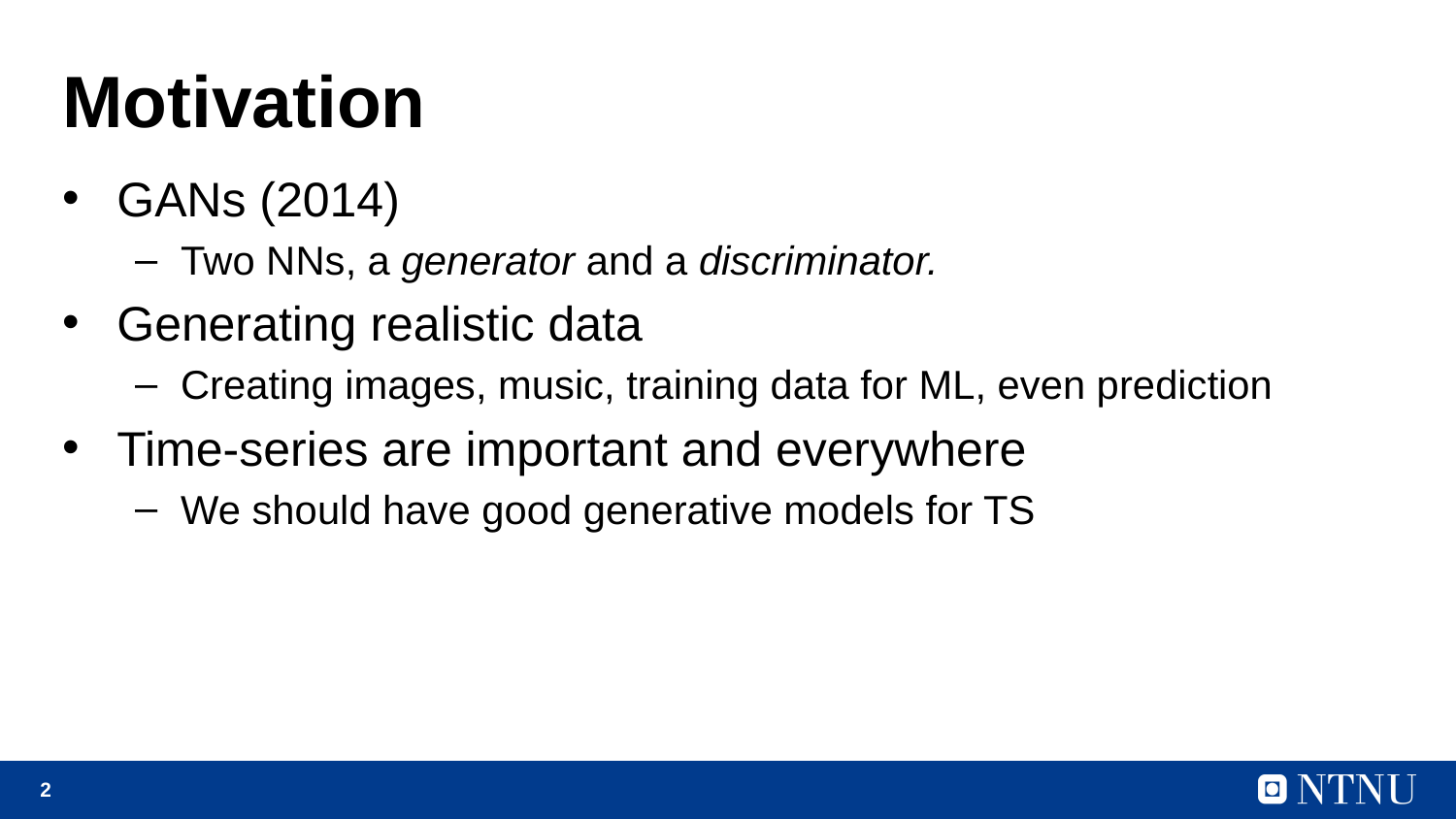

# Motivation
GANs (2014)
Two NNs, a generator and a discriminator.
Generating realistic data
Creating images, music, training data for ML, even prediction
Time-series are important and everywhere
We should have good generative models for TS